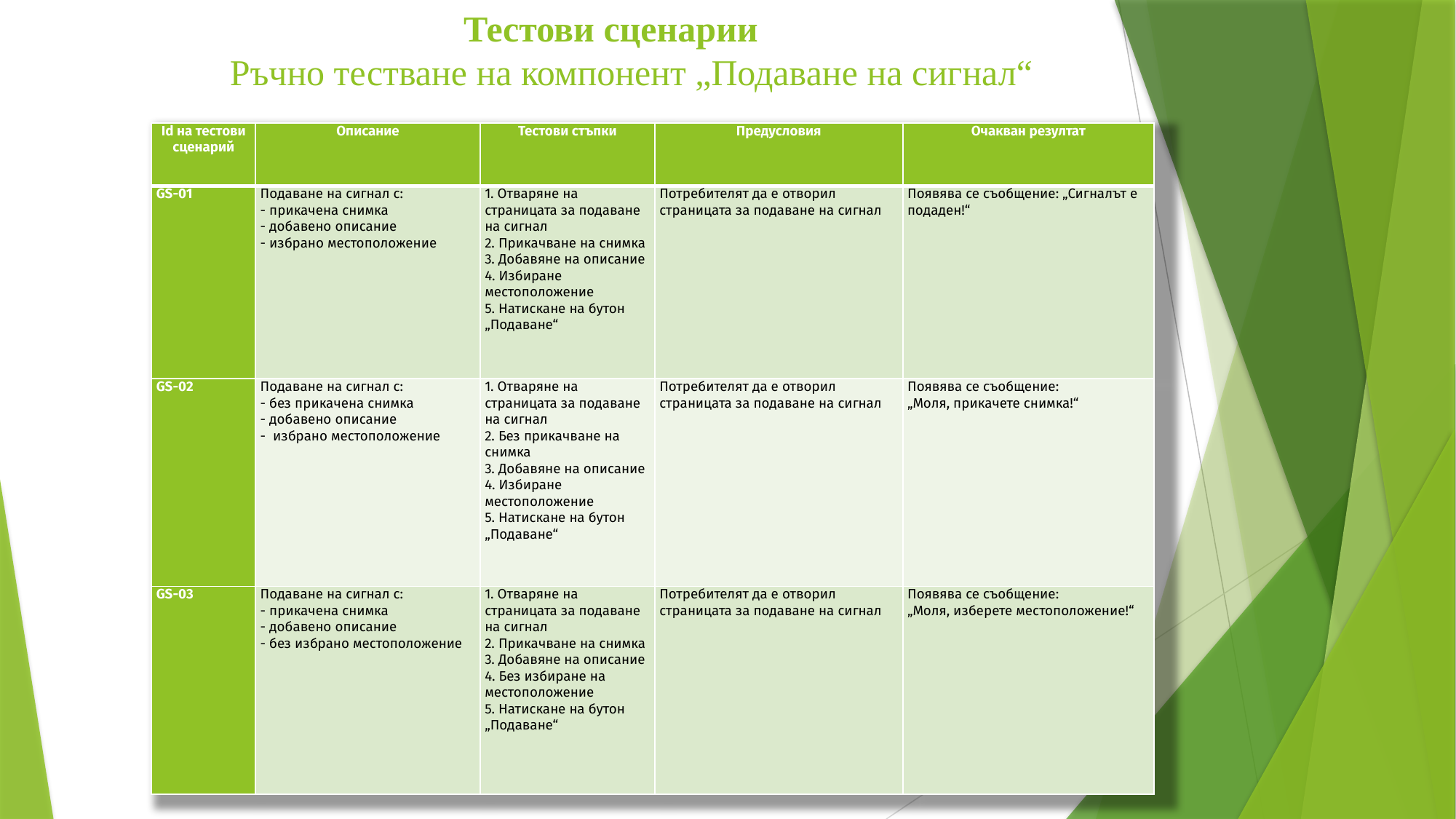

# Тестови сценарии Ръчно тестване на компонент „Подаване на сигнал“
| Id на тестови сценарий | Описание | Тестови стъпки | Предусловия | Очакван резултат |
| --- | --- | --- | --- | --- |
| GS-01 | Подаване на сигнал с: - прикачена снимка - добавено описание - избрано местоположение | 1. Отваряне на страницата за подаване на сигнал 2. Прикачване на снимка 3. Добавяне на описание 4. Избиране местоположение 5. Натискане на бутон „Подаване“ | Потребителят да е отворил страницата за подаване на сигнал | Появява се съобщение: „Сигналът е подаден!“ |
| GS-02 | Подаване на сигнал с: - без прикачена снимка - добавено описание - избрано местоположение | 1. Отваряне на страницата за подаване на сигнал 2. Без прикачване на снимка 3. Добавяне на описание 4. Избиране местоположение 5. Натискане на бутон „Подаване“ | Потребителят да е отворил страницата за подаване на сигнал | Появява се съобщение: „Моля, прикачете снимка!“ |
| GS-03 | Подаване на сигнал с: - прикачена снимка - добавено описание - без избрано местоположение | 1. Отваряне на страницата за подаване на сигнал 2. Прикачване на снимка 3. Добавяне на описание 4. Без избиране на местоположение 5. Натискане на бутон „Подаване“ | Потребителят да е отворил страницата за подаване на сигнал | Появява се съобщение: „Моля, изберете местоположение!“ |